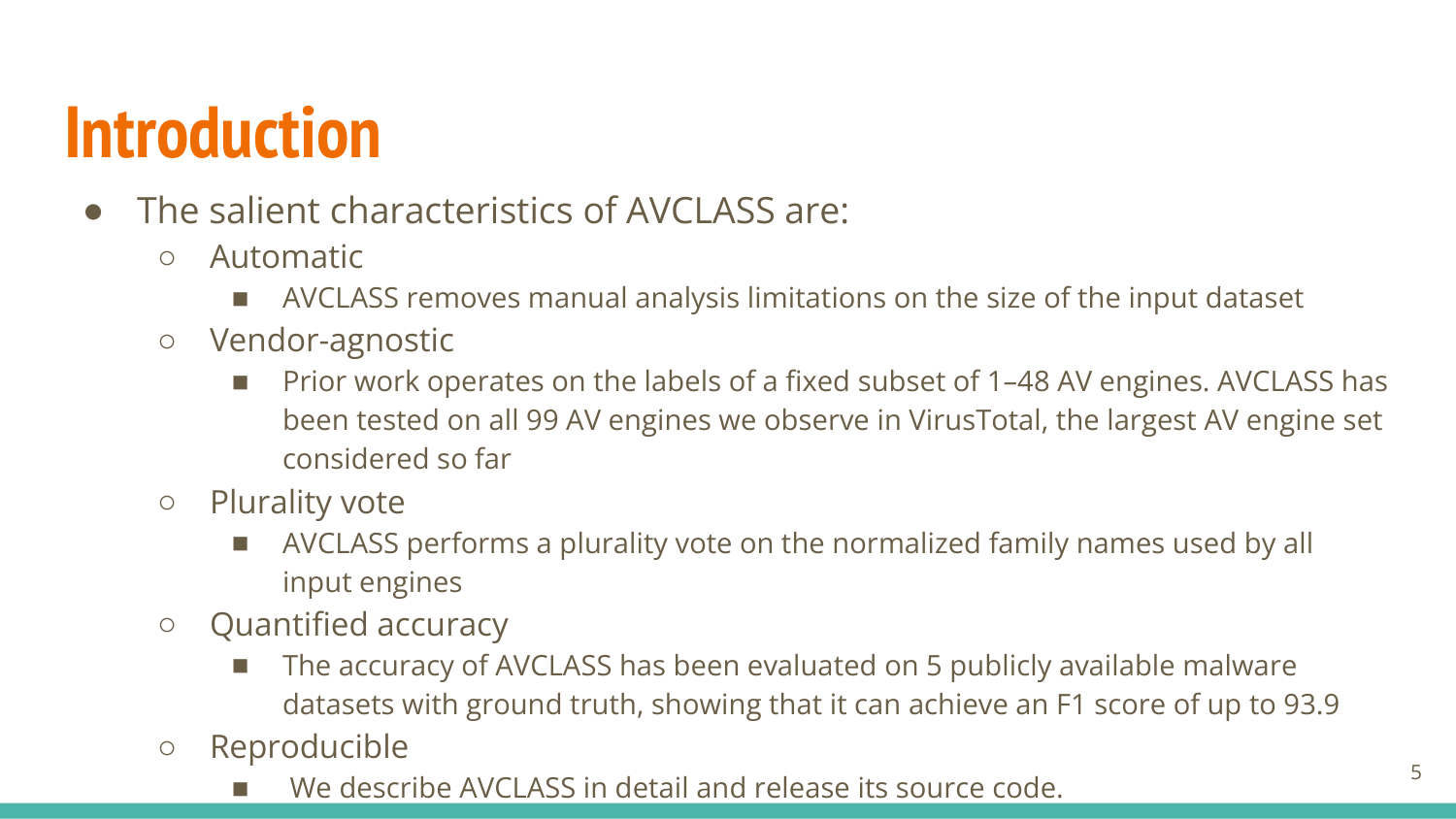

# Introduction
The salient characteristics of AVCLASS are:
Automatic
AVCLASS removes manual analysis limitations on the size of the input dataset
Vendor-agnostic
Prior work operates on the labels of a fixed subset of 1–48 AV engines. AVCLASS has been tested on all 99 AV engines we observe in VirusTotal, the largest AV engine set considered so far
Plurality vote
AVCLASS performs a plurality vote on the normalized family names used by all input engines
Quantified accuracy
The accuracy of AVCLASS has been evaluated on 5 publicly available malware datasets with ground truth, showing that it can achieve an F1 score of up to 93.9
Reproducible
 We describe AVCLASS in detail and release its source code.
5